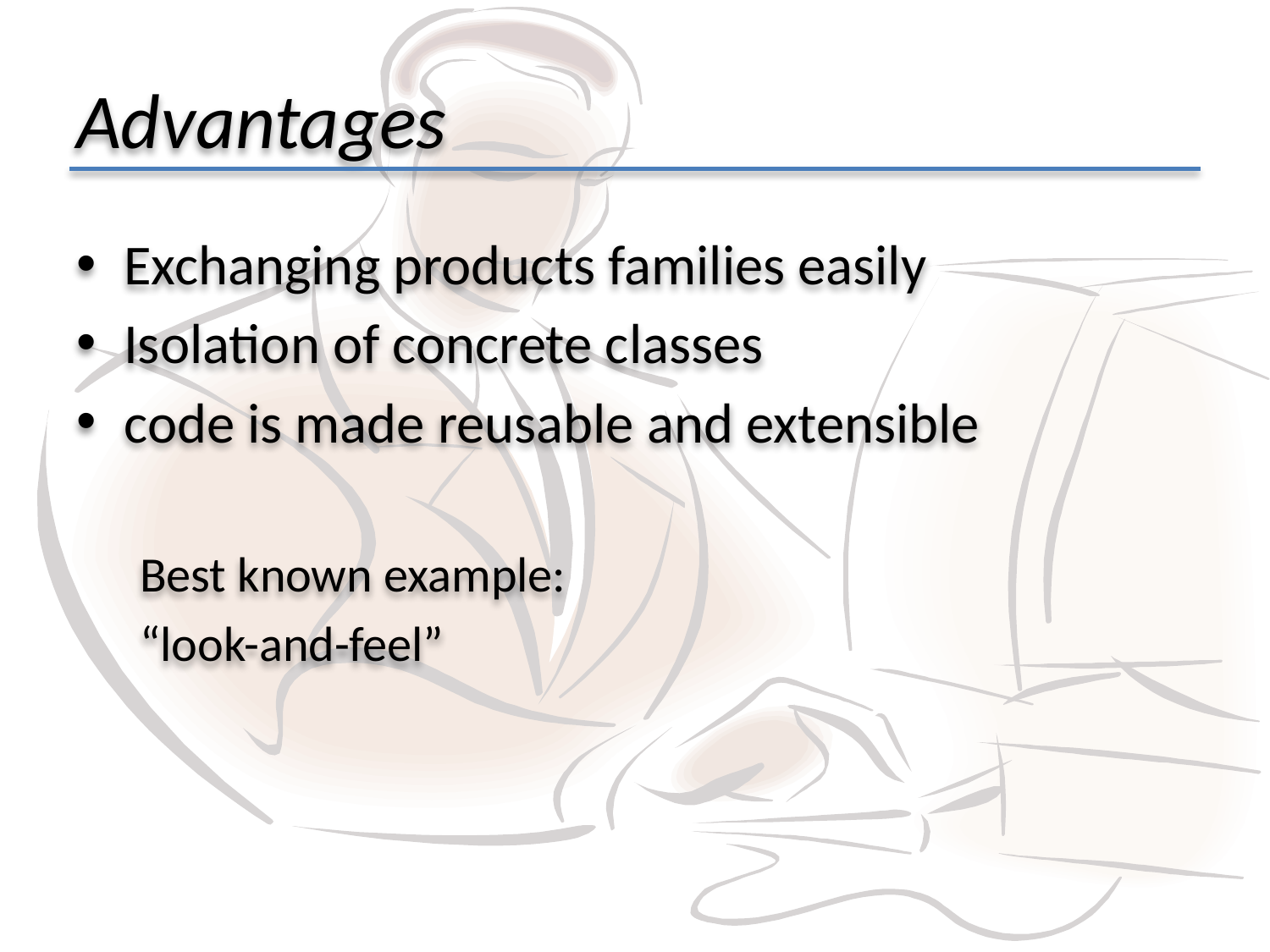

# Advantages
Exchanging products families easily
Isolation of concrete classes
code is made reusable and extensible

Best known example:
“look-and-feel”